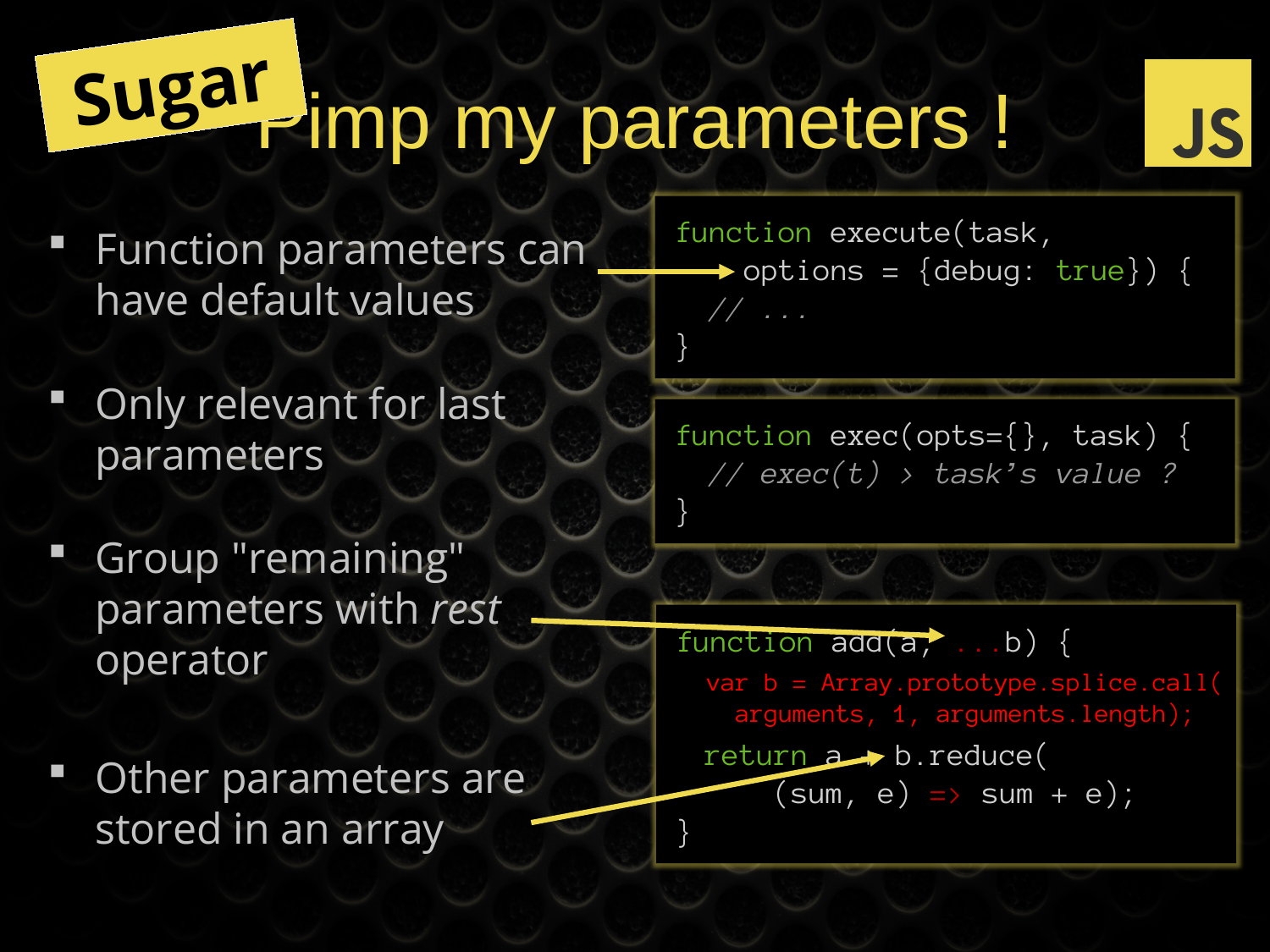

Sugar
# Pimp my parameters !
function execute(task,
    options = {debug: true}) {
  // ...
}
Function parameters can have default values

Only relevant for last parameters

Group "remaining" parameters with rest operator

Other parameters are stored in an array

function exec(opts={}, task) {
  // exec(t) > task’s value ?
}
function add(a, ...b) {
  // add(1, 2)
  // add(1, 2, 3, 4)
}
var b = Array.prototype.splice.call(
  arguments, 1, arguments.length);
return a + b.reduce(
    (sum, e) => sum + e);